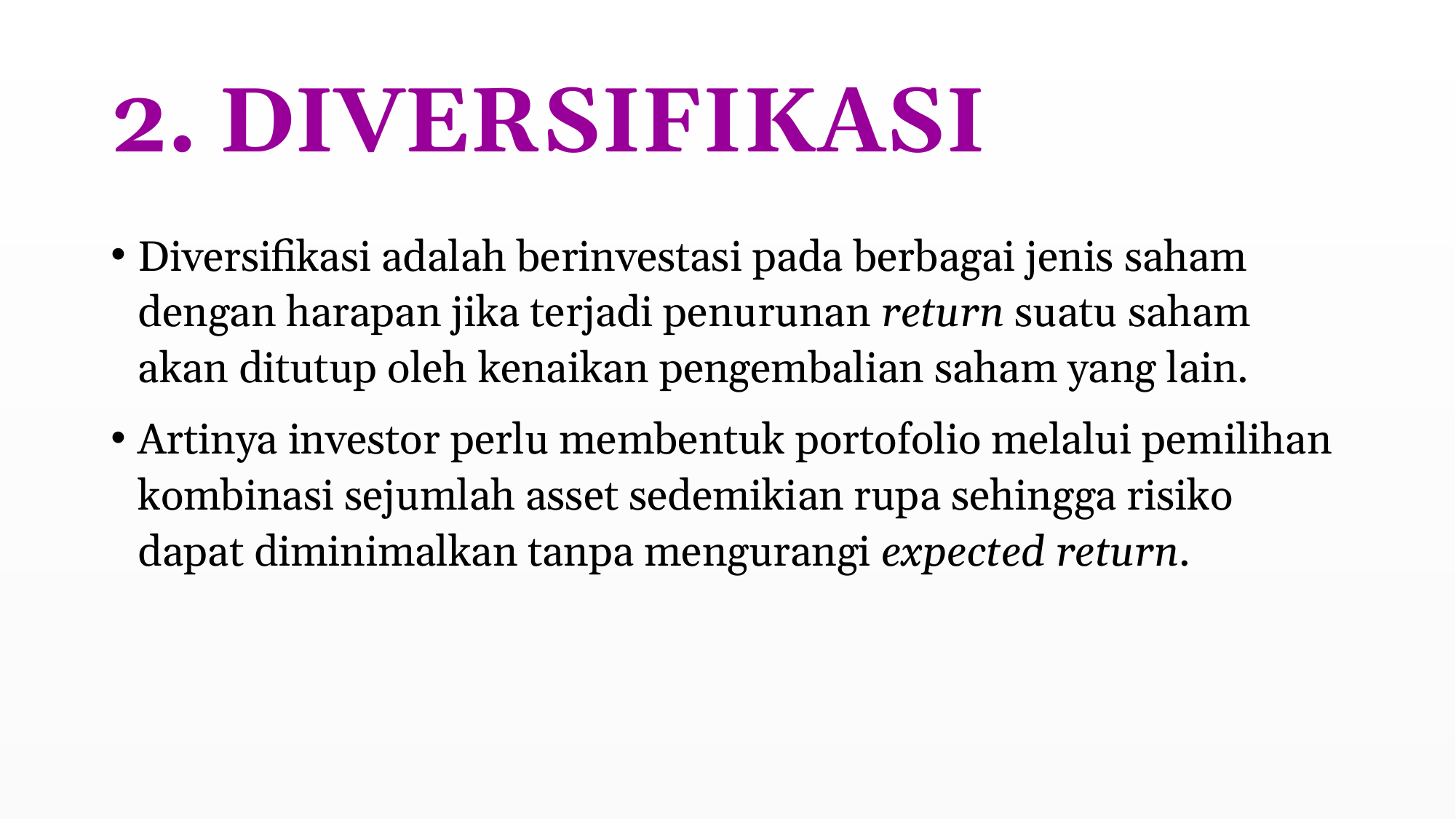

# DIVERSIFIKASI
Diversifikasi adalah berinvestasi pada berbagai jenis saham dengan harapan jika terjadi penurunan return suatu saham akan ditutup oleh kenaikan pengembalian saham yang lain.
Artinya investor perlu membentuk portofolio melalui pemilihan kombinasi sejumlah asset sedemikian rupa sehingga risiko dapat diminimalkan tanpa mengurangi expected return.